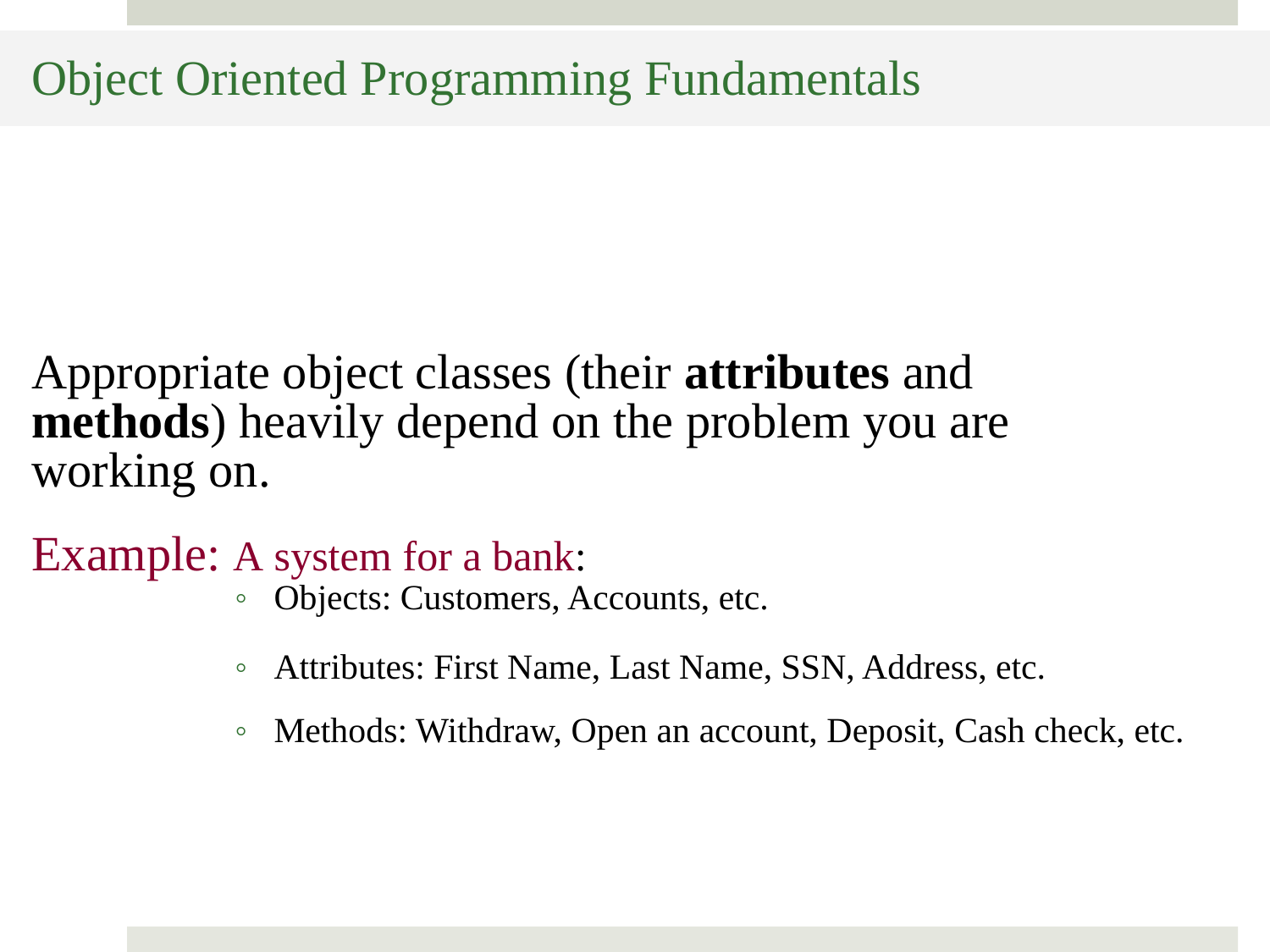

Object Oriented Programming Fundamentals

Appropriate object classes (their attributes and
methods) heavily depend on the problem you are
working on.

Example: A system for a bank:
			◦   Objects: Customers, Accounts, etc.

			◦   Attributes: First Name, Last Name, SSN, Address, etc.

			◦   Methods: Withdraw, Open an account, Deposit, Cash check, etc.